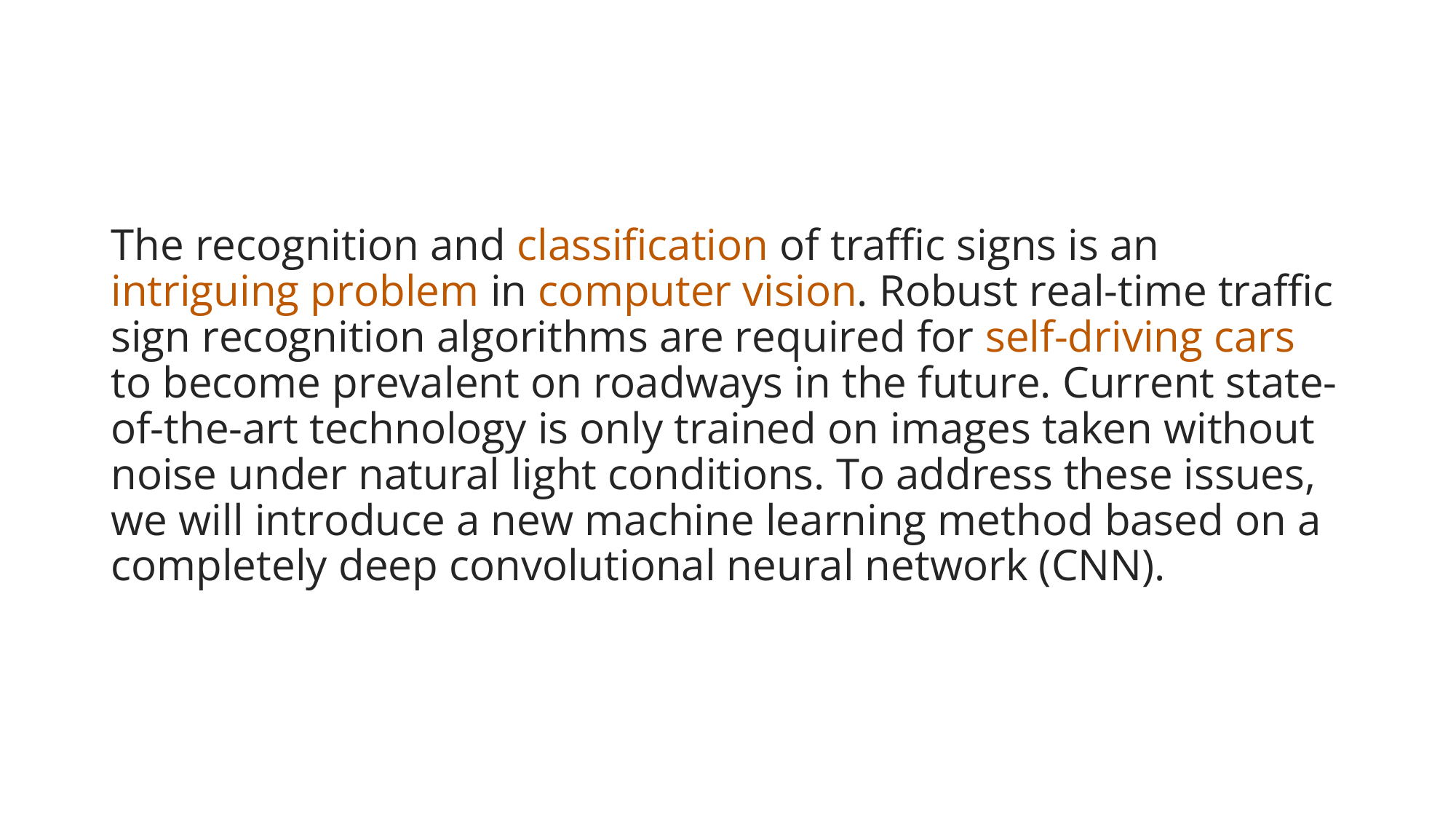

#
The recognition and classification of traffic signs is an intriguing problem in computer vision. Robust real-time traffic sign recognition algorithms are required for self-driving cars to become prevalent on roadways in the future. Current state-of-the-art technology is only trained on images taken without noise under natural light conditions. To address these issues, we will introduce a new machine learning method based on a completely deep convolutional neural network (CNN).